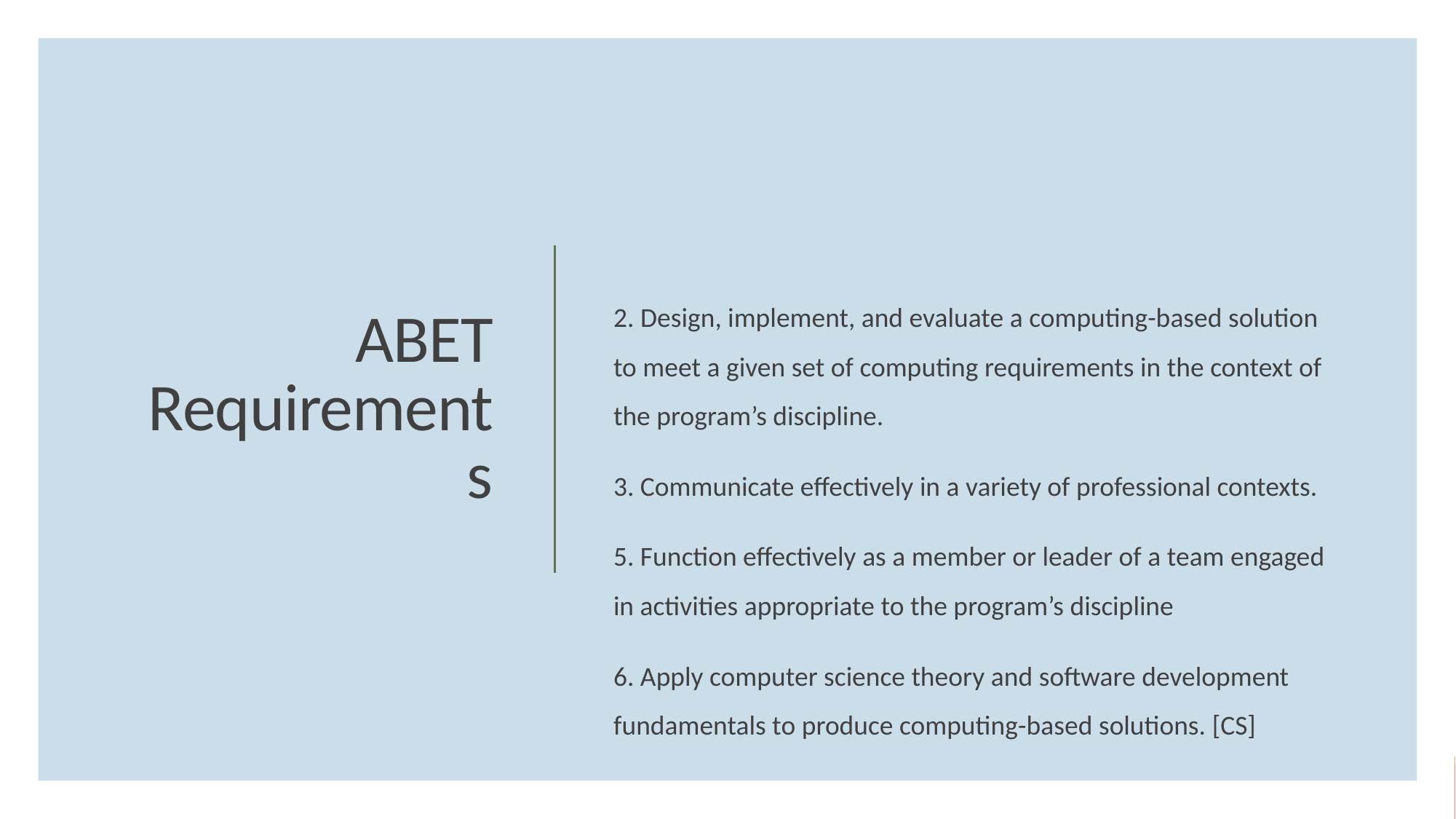

# ABET Requirements
2. Design, implement, and evaluate a computing-based solution to meet a given set of computing requirements in the context of the program’s discipline.
3. Communicate effectively in a variety of professional contexts.
5. Function effectively as a member or leader of a team engaged in activities appropriate to the program’s discipline
6. Apply computer science theory and software development fundamentals to produce computing-based solutions. [CS]